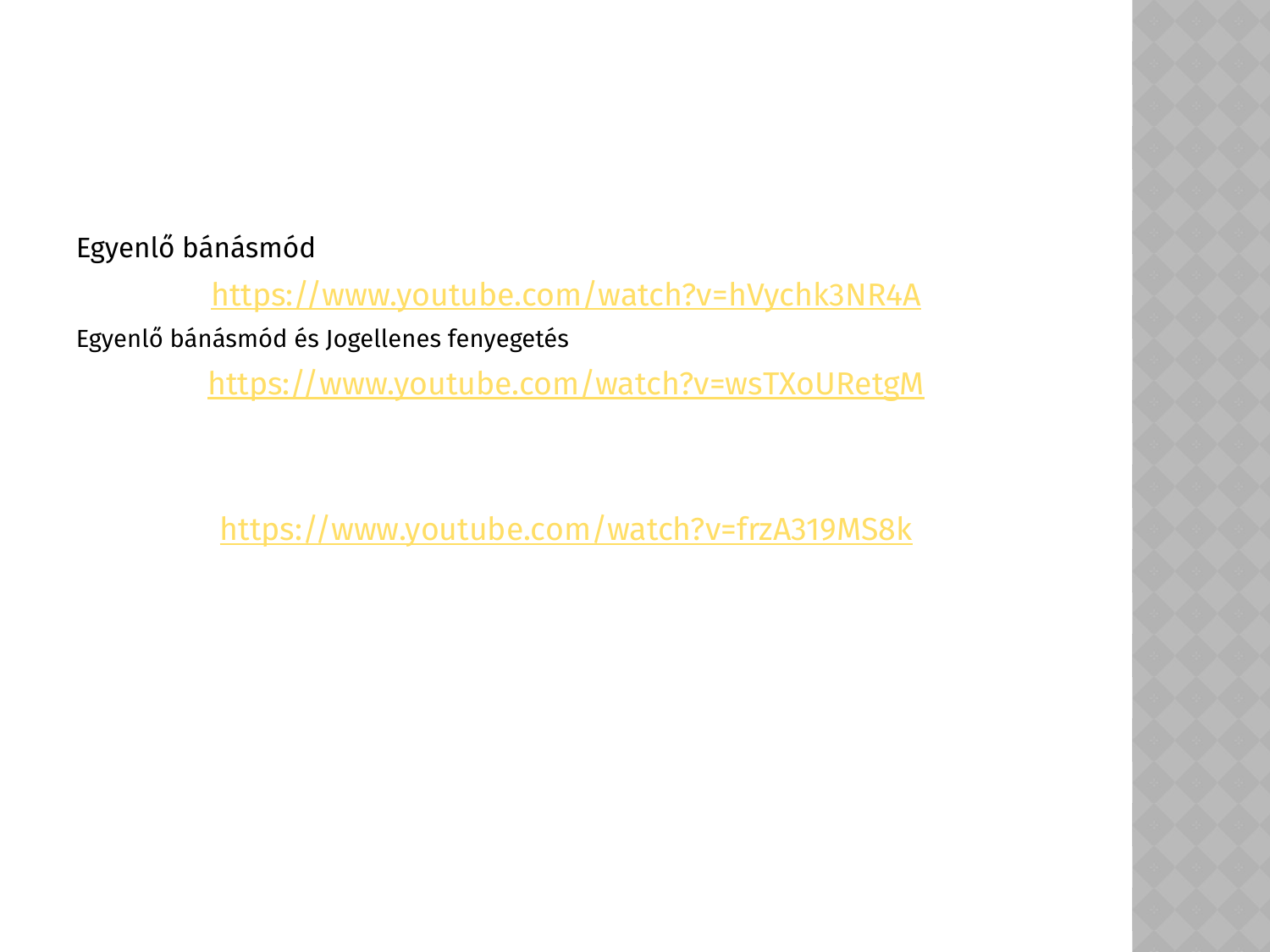

#
Egyenlő bánásmód
https://www.youtube.com/watch?v=hVychk3NR4A
Egyenlő bánásmód és Jogellenes fenyegetés
https://www.youtube.com/watch?v=wsTXoURetgM

https://www.youtube.com/watch?v=frzA319MS8k